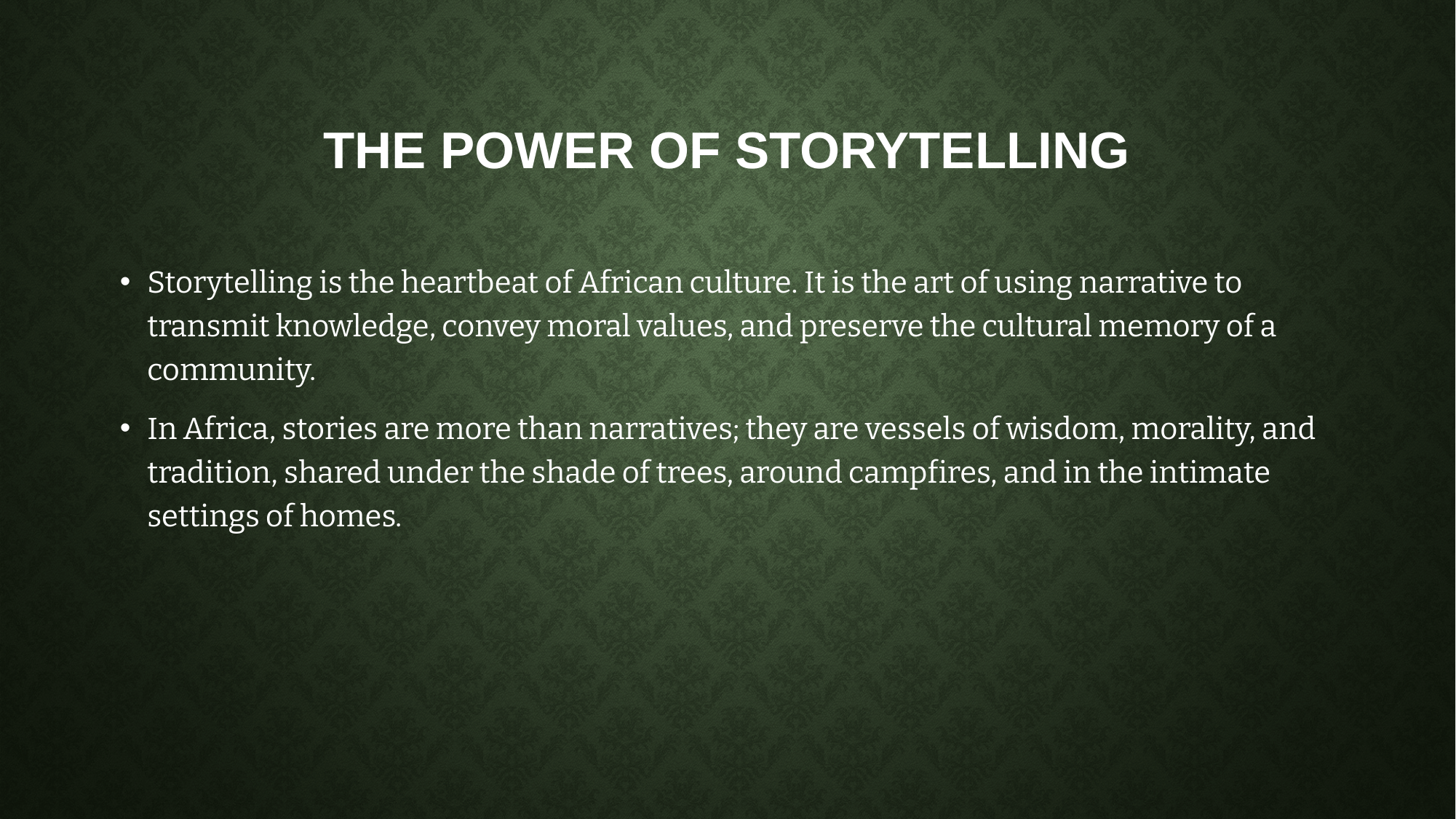

# The Power of Storytelling
Storytelling is the heartbeat of African culture. It is the art of using narrative to transmit knowledge, convey moral values, and preserve the cultural memory of a community.
In Africa, stories are more than narratives; they are vessels of wisdom, morality, and tradition, shared under the shade of trees, around campfires, and in the intimate settings of homes.